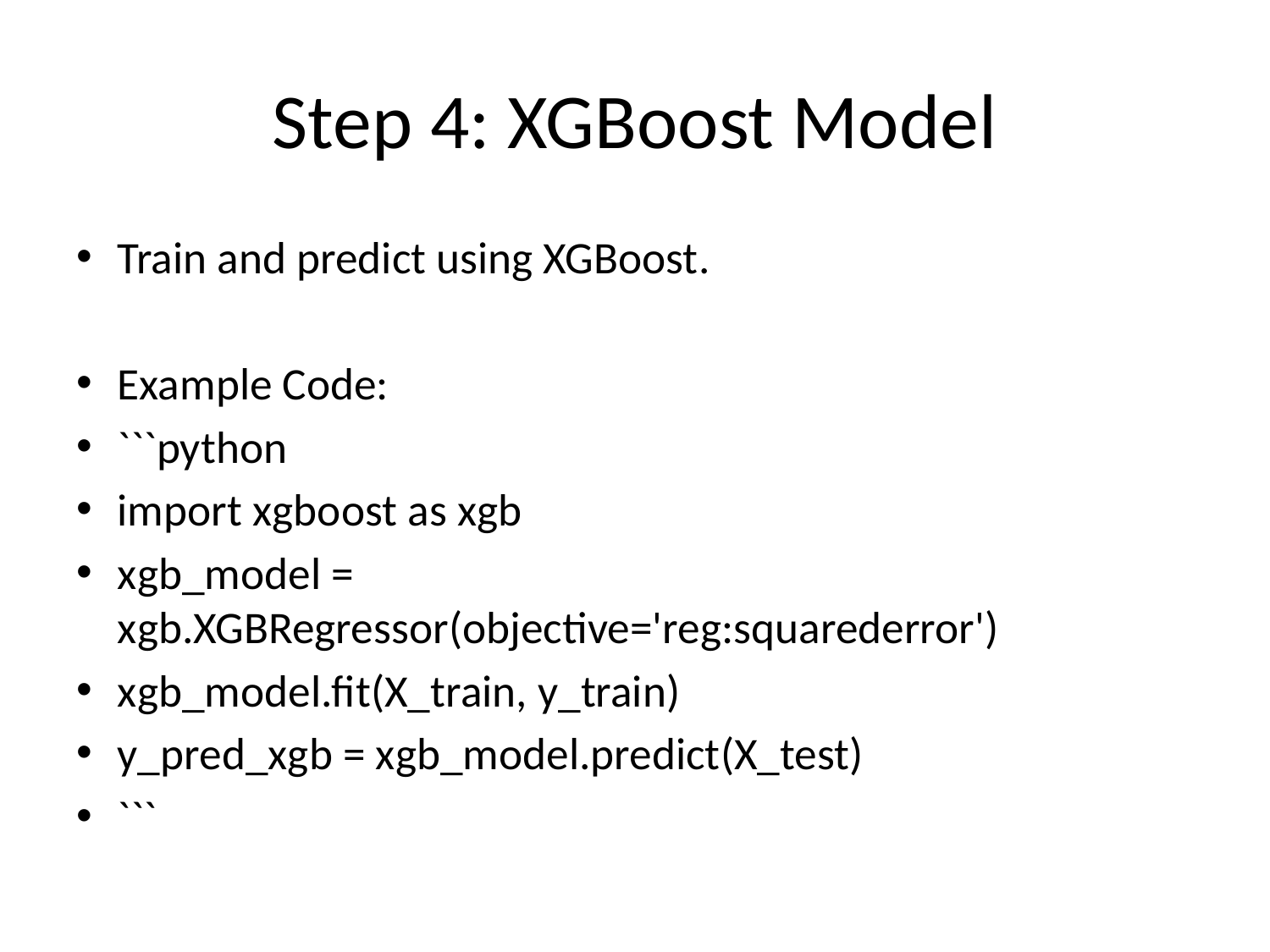

# Step 4: XGBoost Model
Train and predict using XGBoost.

Example Code:
```python
import xgboost as xgb
xgb_model = xgb.XGBRegressor(objective='reg:squarederror')
xgb_model.fit(X_train, y_train)
y_pred_xgb = xgb_model.predict(X_test)
```